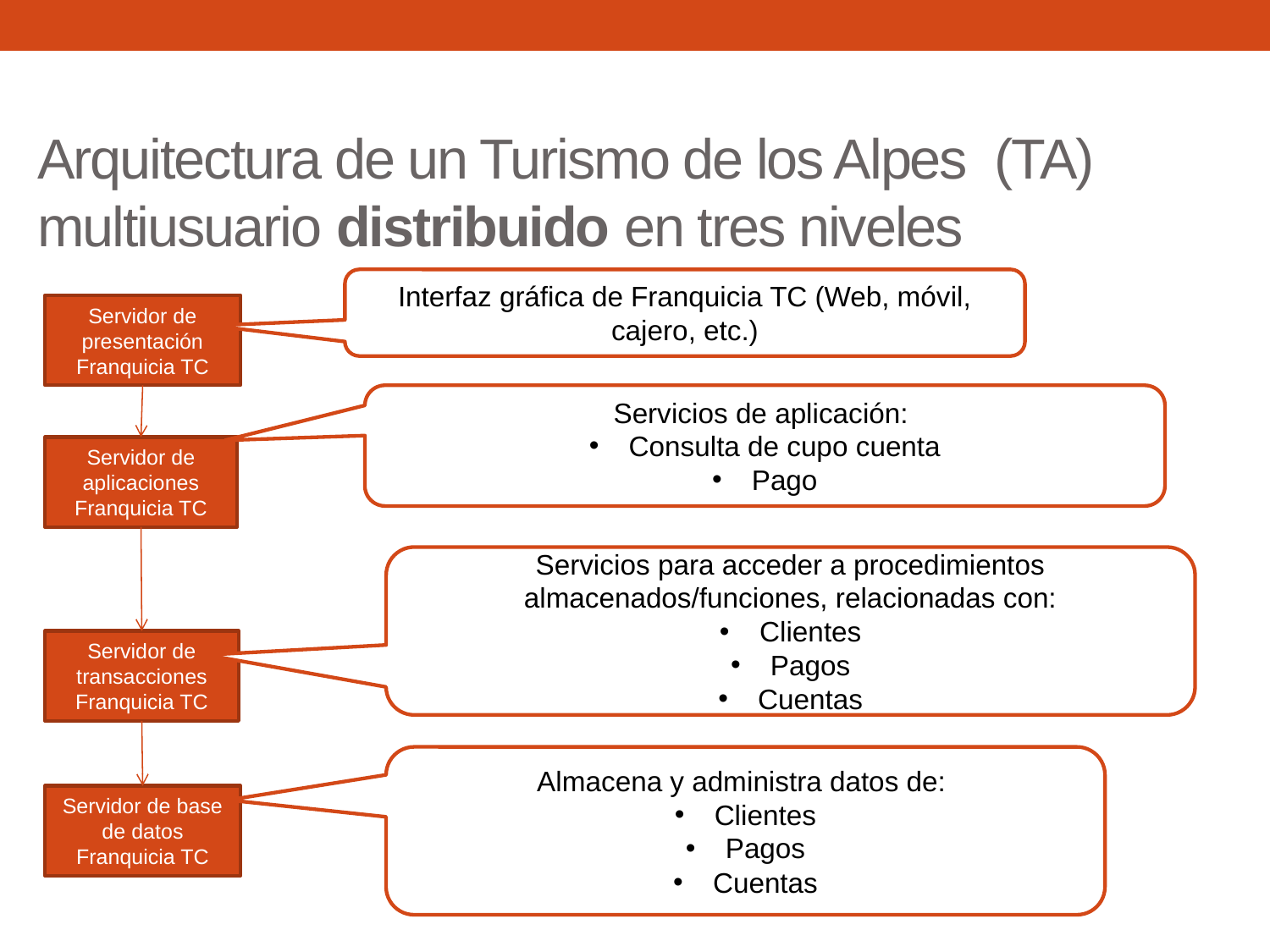

# Arquitectura de un Turismo de los Alpes  (TA) multiusuario distribuido en tres niveles
Interfaz gráfica de Franquicia TC (Web, móvil, cajero, etc.)
Servidor de presentación Franquicia TC
Servicios de aplicación:
Consulta de cupo cuenta
Pago
Servidor de aplicaciones Franquicia TC
Servicios para acceder a procedimientos almacenados/funciones, relacionadas con:
Clientes
Pagos
Cuentas
Servidor de transacciones Franquicia TC
Almacena y administra datos de:
Clientes
Pagos
Cuentas
Servidor de base de datos Franquicia TC